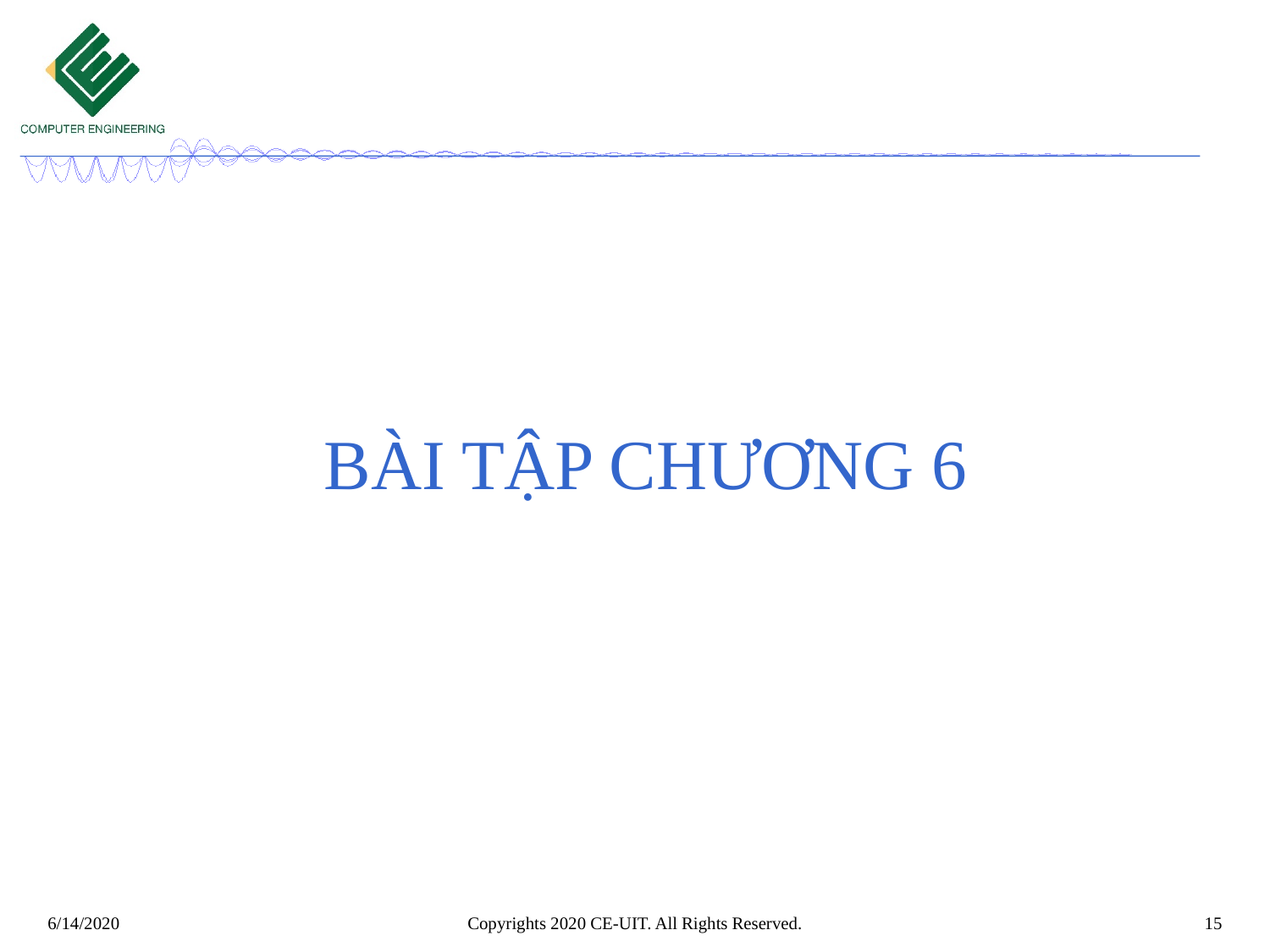

# Bài tập chương 6
Copyrights 2020 CE-UIT. All Rights Reserved.
15
6/14/2020